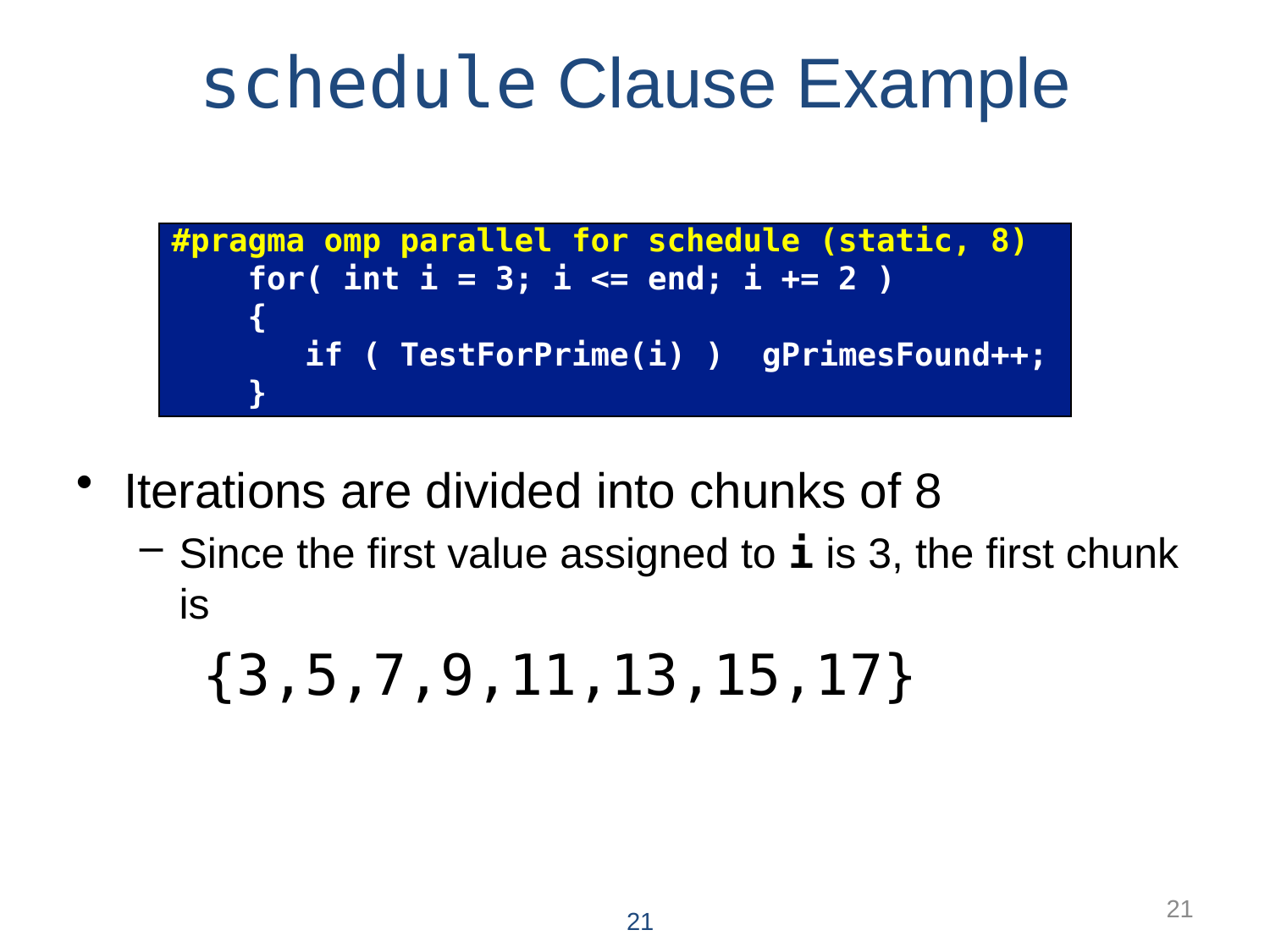

schedule Clause Example
#pragma omp parallel for schedule (static, 8)
    for( int i = 3; i <= end; i += 2 )
    {
       if ( TestForPrime(i) )  gPrimesFound++;
    }
Iterations are divided into chunks of 8
Since the first value assigned to i is 3, the first chunk is
{3,5,7,9,11,13,15,17}

21
21